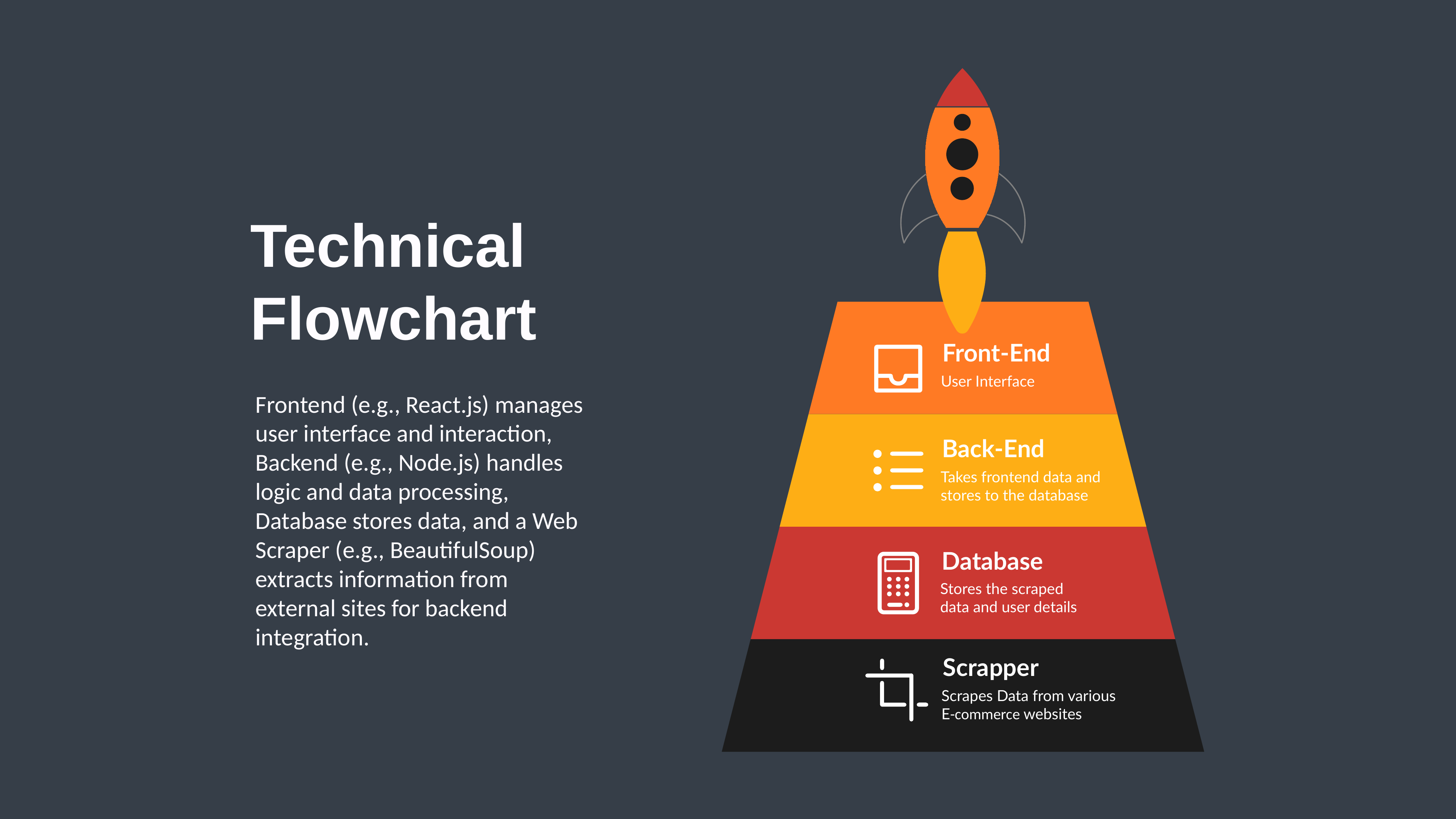

Technical
Flowchart

Front-End

User Interface
Frontend (e.g., React.js) manages user interface and interaction, Backend (e.g., Node.js) handles logic and data processing, Database stores data, and a Web Scraper (e.g., BeautifulSoup) extracts information from external sites for backend integration.

Back-End

Takes frontend data and stores to the database

Database

Stores the scraped data and user details

Scrapper

Scrapes Data from various E-commerce websites